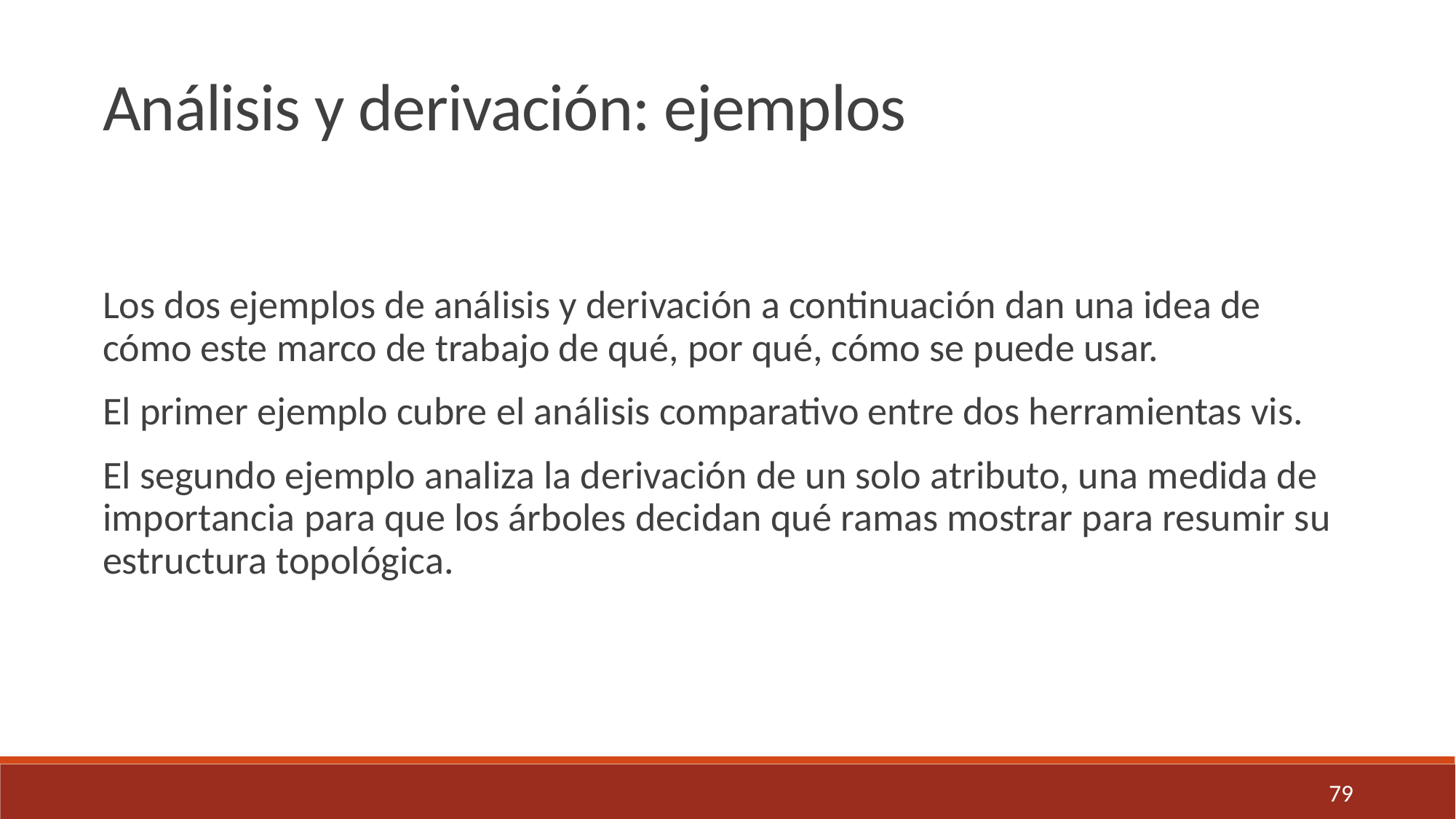

Análisis y derivación: ejemplos
Los dos ejemplos de análisis y derivación a continuación dan una idea de cómo este marco de trabajo de qué, por qué, cómo se puede usar.
El primer ejemplo cubre el análisis comparativo entre dos herramientas vis.
El segundo ejemplo analiza la derivación de un solo atributo, una medida de importancia para que los árboles decidan qué ramas mostrar para resumir su estructura topológica.
79